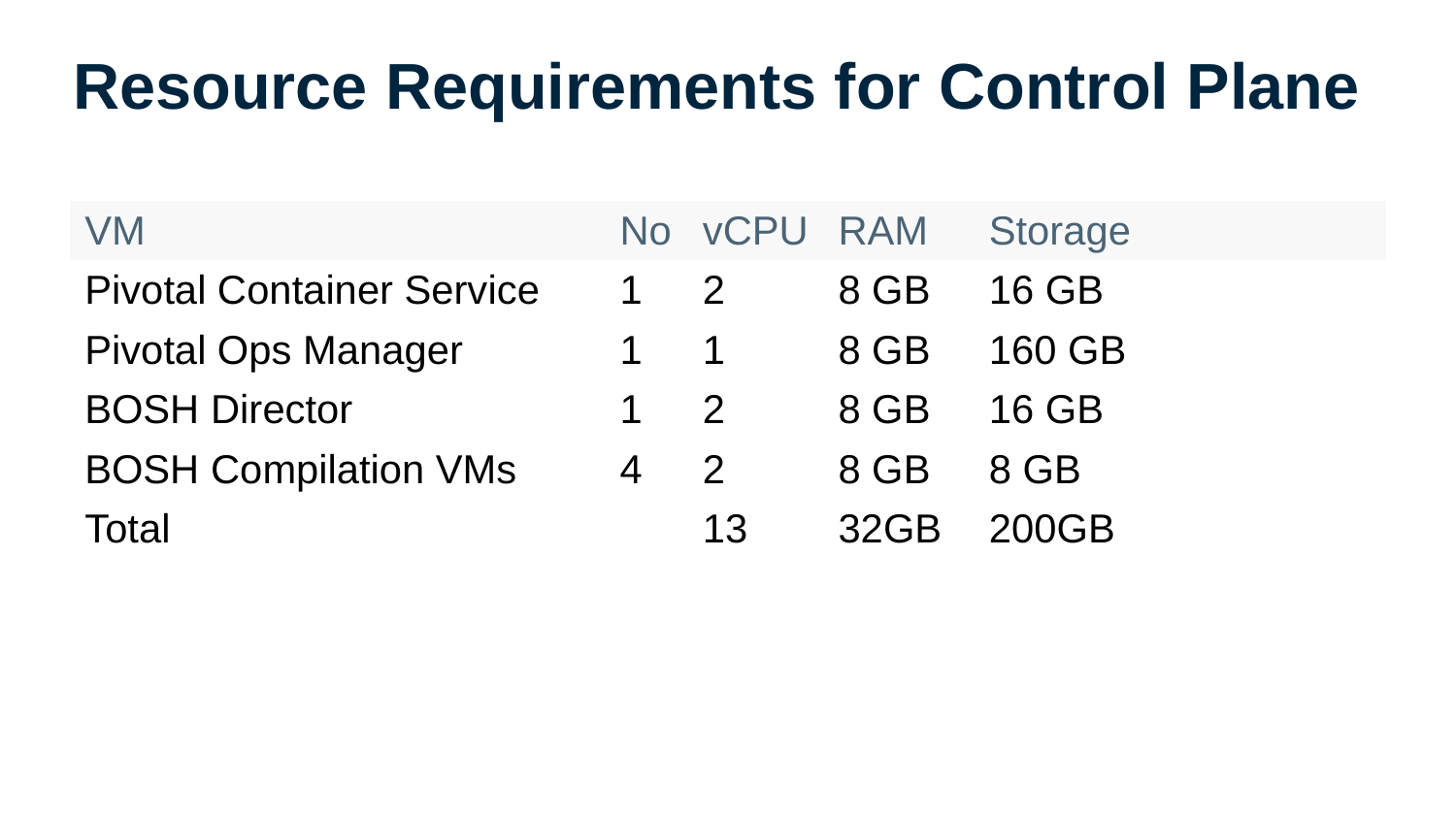

# Resource Requirements for Control Plane
| VM | No | vCPU | RAM | Storage |
| --- | --- | --- | --- | --- |
| Pivotal Container Service | 1 | 2 | 8 GB | 16 GB |
| Pivotal Ops Manager | 1 | 1 | 8 GB | 160 GB |
| BOSH Director | 1 | 2 | 8 GB | 16 GB |
| BOSH Compilation VMs | 4 | 2 | 8 GB | 8 GB |
| Total |  | 13 | 32GB | 200GB |